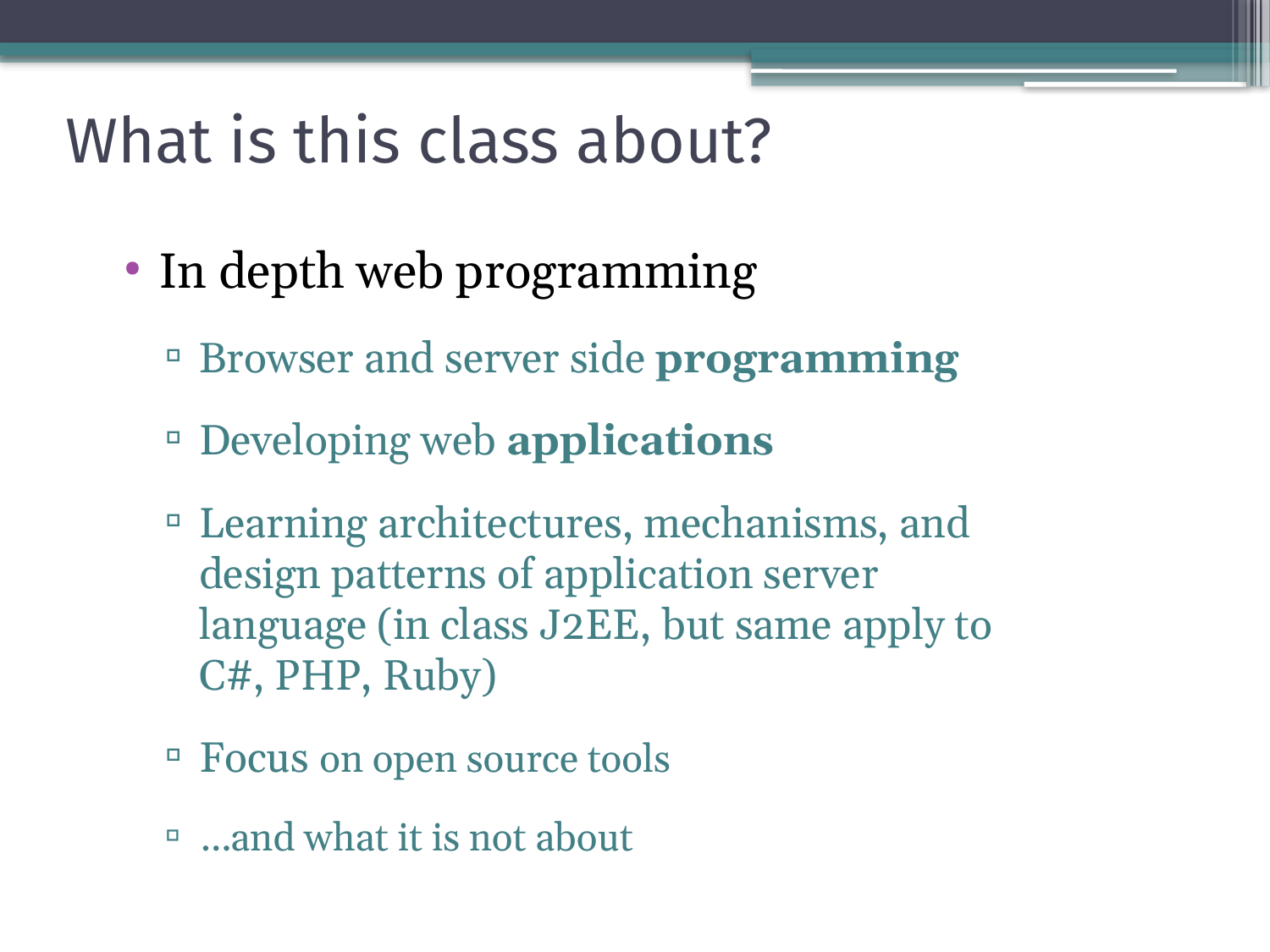

# What is this class about?
In depth web programming
Browser and server side programming
Developing web applications
Learning architectures, mechanisms, and design patterns of application server language (in class J2EE, but same apply to C#, PHP, Ruby)
Focus on open source tools
…and what it is not about